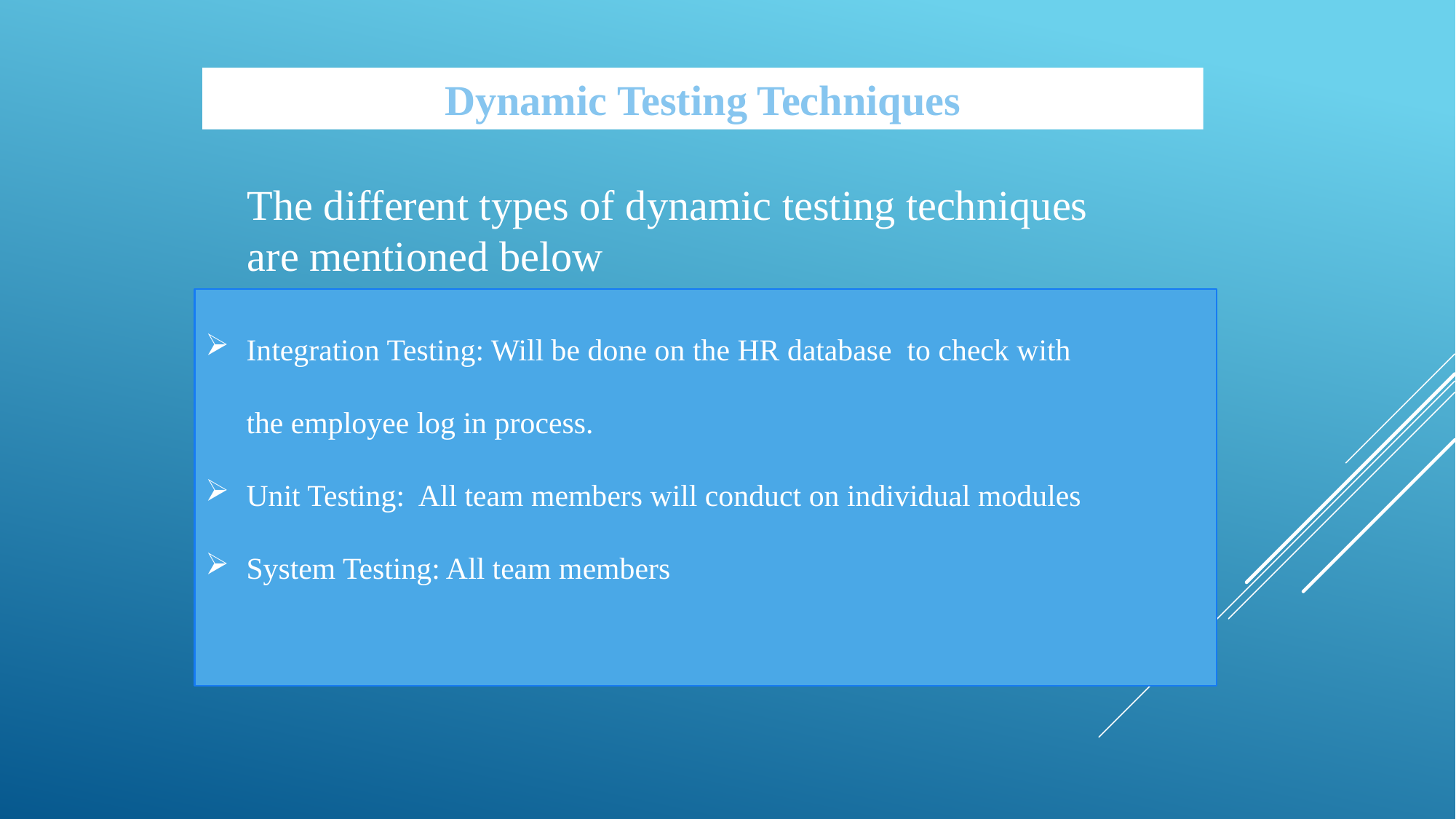

Dynamic Testing Techniques

The different types of dynamic testing techniques are mentioned below

Integration Testing: Will be done on the HR database  to check with the employee log in process.
Unit Testing:  All team members will conduct on individual modules
System Testing: All team members